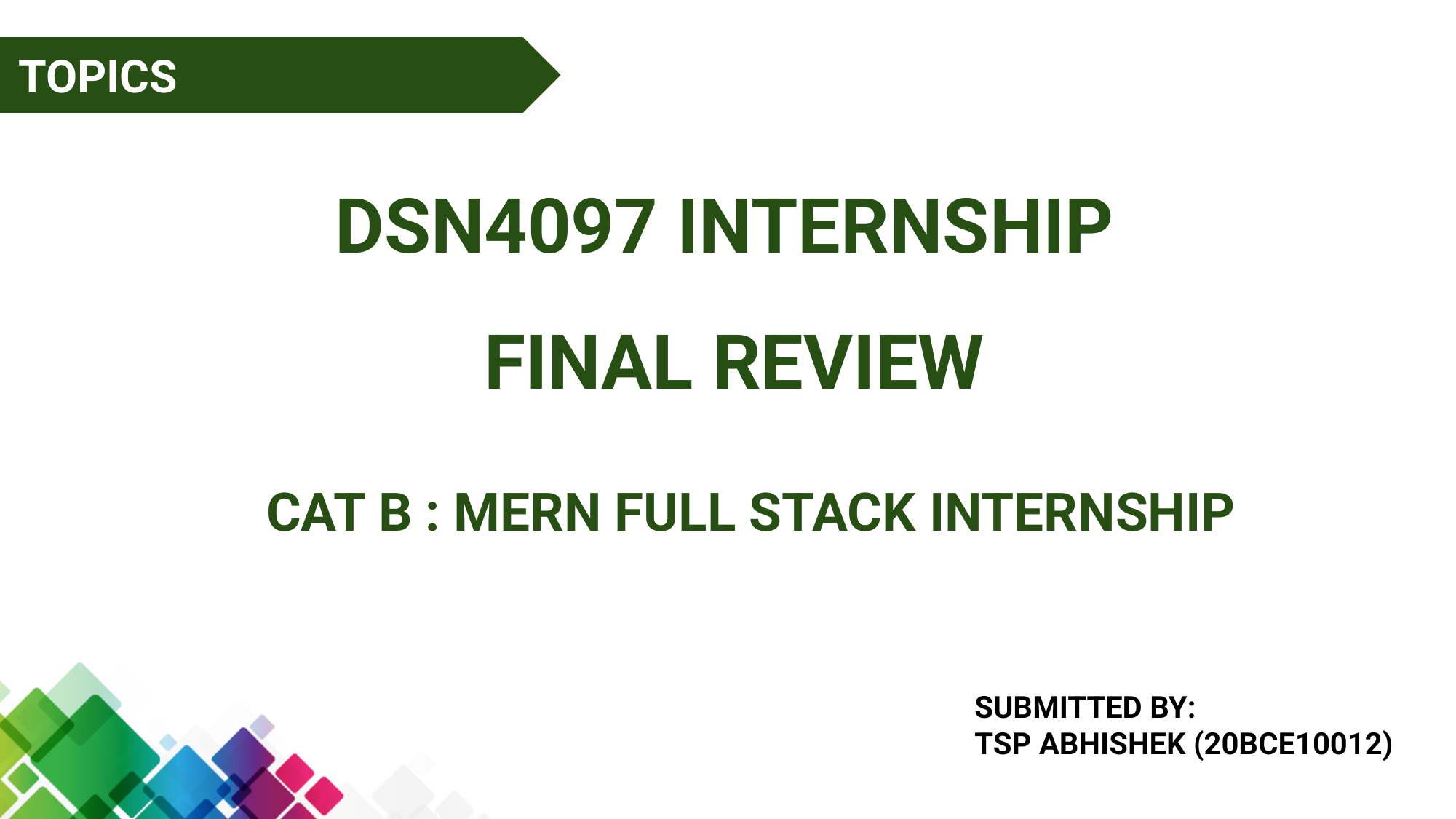

# TOPICS

DSN4097 INTERNSHIP
FINAL REVIEW

   CAT B : MERN FULL STACK INTERNSHIP
SUBMITTED BY:
TSP ABHISHEK (20BCE10012)